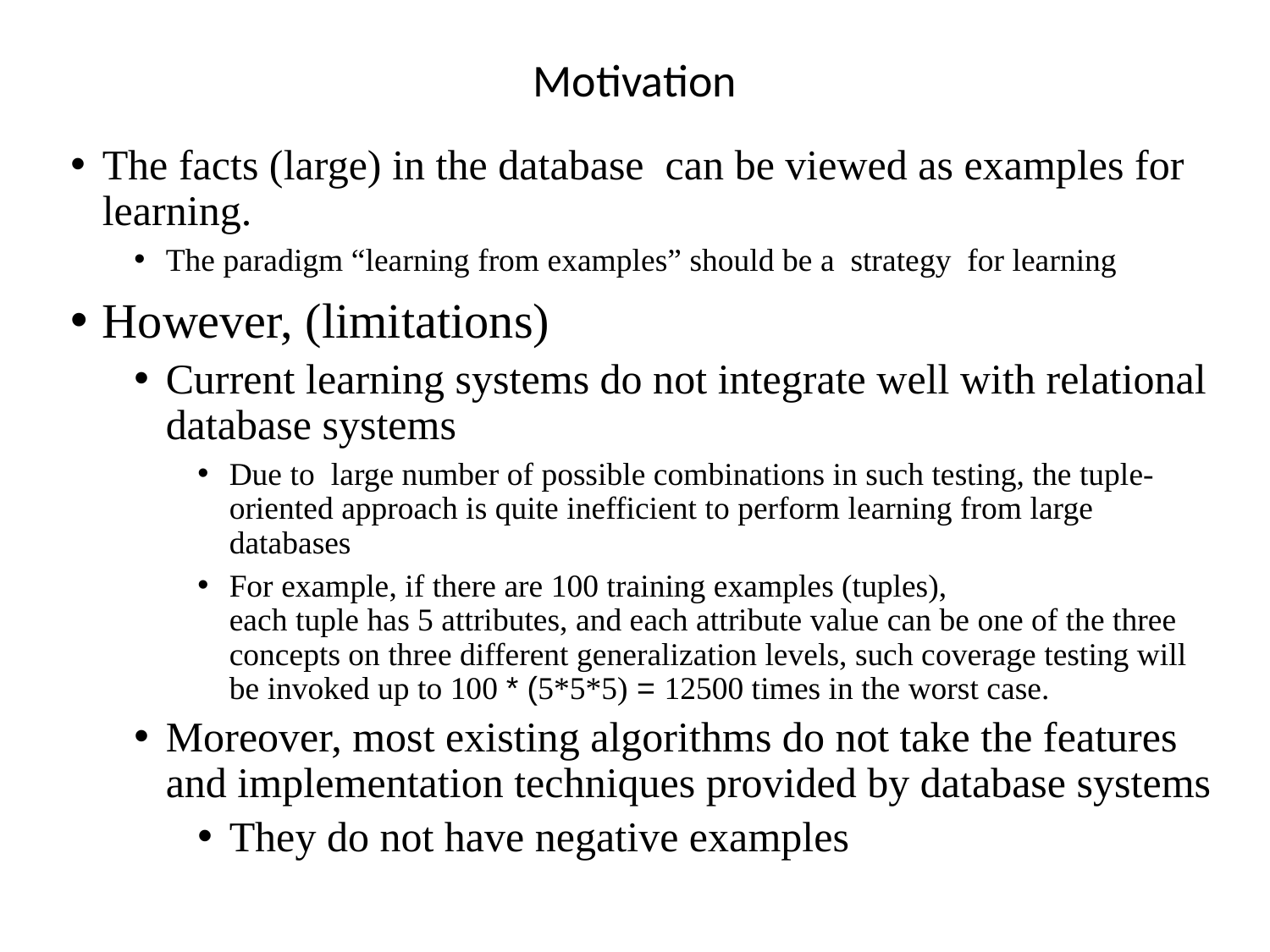

# Motivation
The facts (large) in the database  can be viewed as examples for learning.
The paradigm “learning from examples” should be a  strategy  for learning
However, (limitations)
Current learning systems do not integrate well with relational database systems
Due to  large number of possible combinations in such testing, the tuple-oriented approach is quite inefficient to perform learning from large databases
For example, if there are 100 training examples (tuples),
each tuple has 5 attributes, and each attribute value can be one of the three concepts on three different generalization levels, such coverage testing will be invoked up to 100 * (5*5*5) = 12500 times in the worst case.
Moreover, most existing algorithms do not take the features and implementation techniques provided by database systems
They do not have negative examples